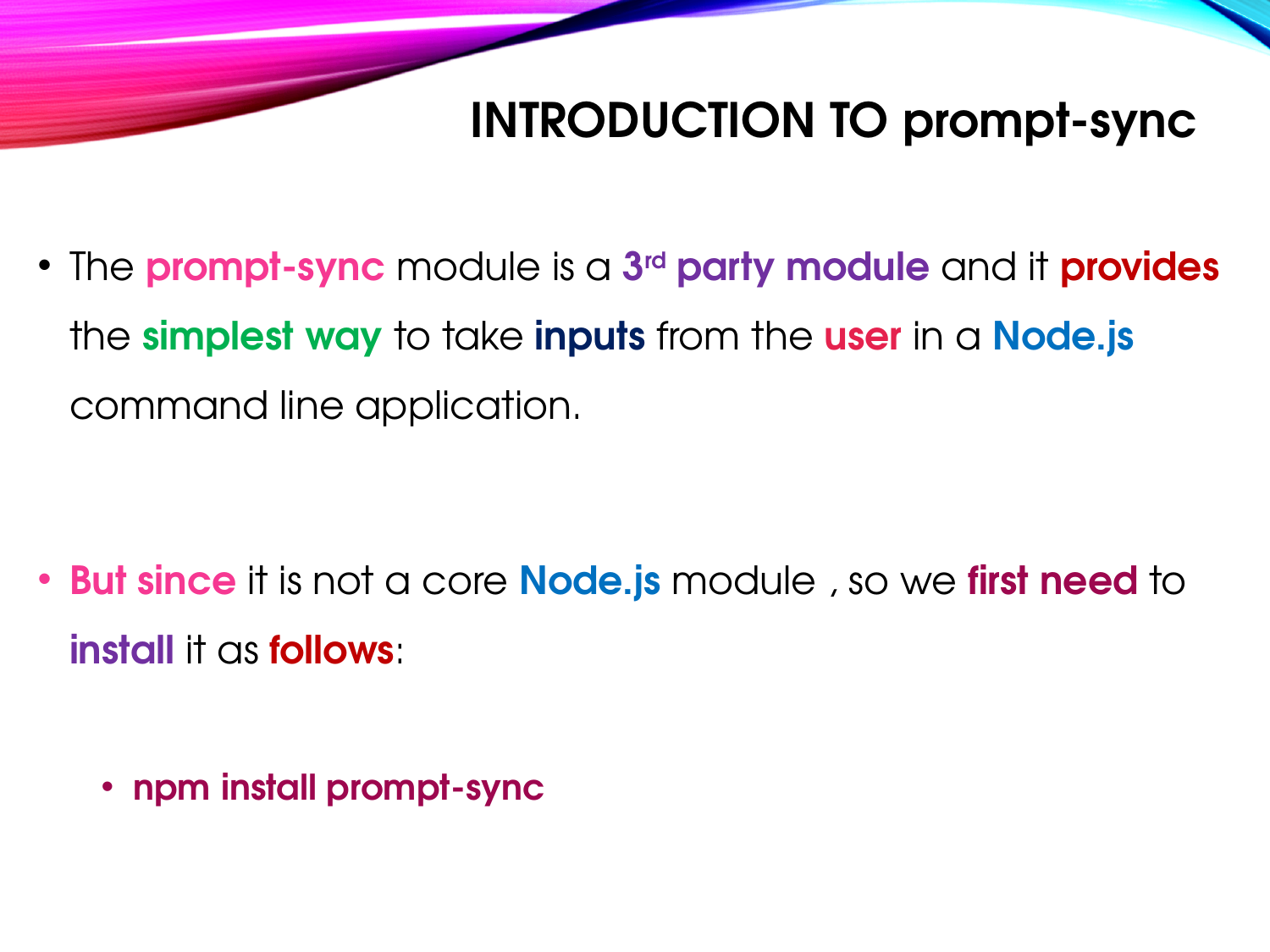

# Introduction to prompt-sync
The prompt-sync module is a 3rd party module and it provides the simplest way to take inputs from the user in a Node.js command line application.

But since it is not a core Node.js module , so we first need to install it as follows:

npm install prompt-sync